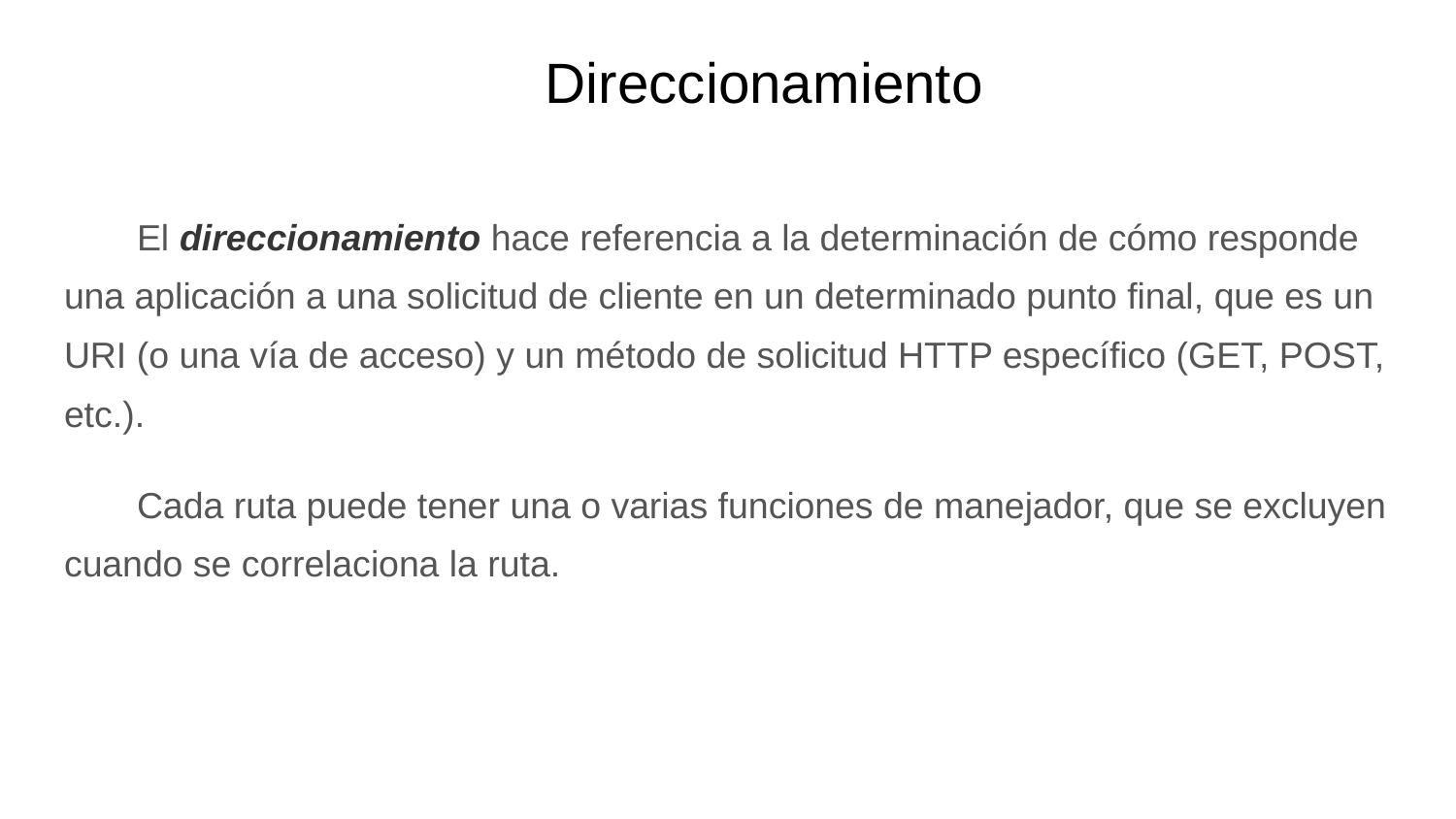

# Direccionamiento

El direccionamiento hace referencia a la determinación de cómo responde una aplicación a una solicitud de cliente en un determinado punto final, que es un URI (o una vía de acceso) y un método de solicitud HTTP específico (GET, POST, etc.).
Cada ruta puede tener una o varias funciones de manejador, que se excluyen cuando se correlaciona la ruta.